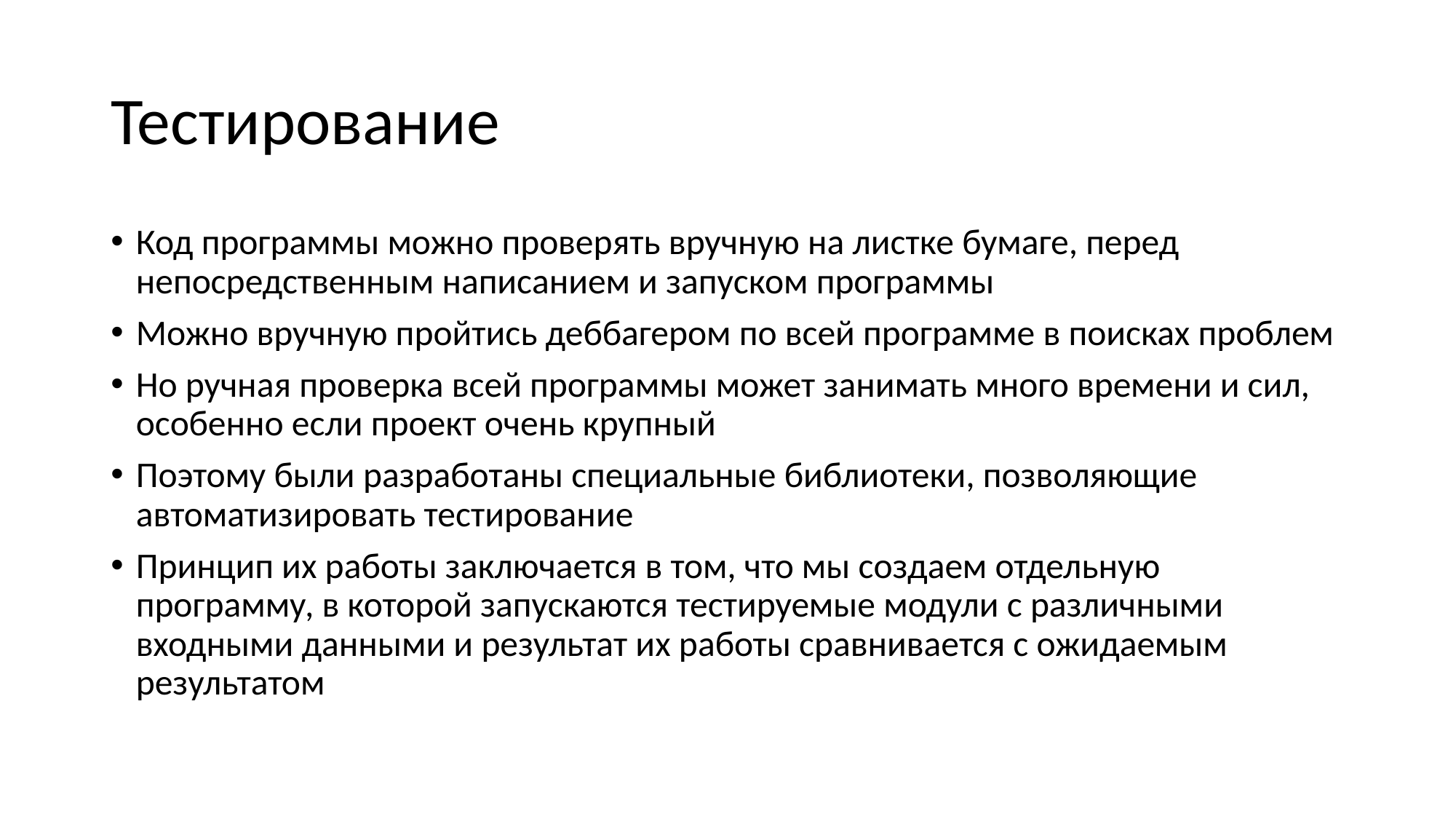

# Тестирование
Код программы можно проверять вручную на листке бумаге, перед непосредственным написанием и запуском программы
Можно вручную пройтись деббагером по всей программе в поисках проблем
Но ручная проверка всей программы может занимать много времени и сил, особенно если проект очень крупный
Поэтому были разработаны специальные библиотеки, позволяющие автоматизировать тестирование
Принцип их работы заключается в том, что мы создаем отдельную программу, в которой запускаются тестируемые модули с различными входными данными и результат их работы сравнивается с ожидаемым результатом